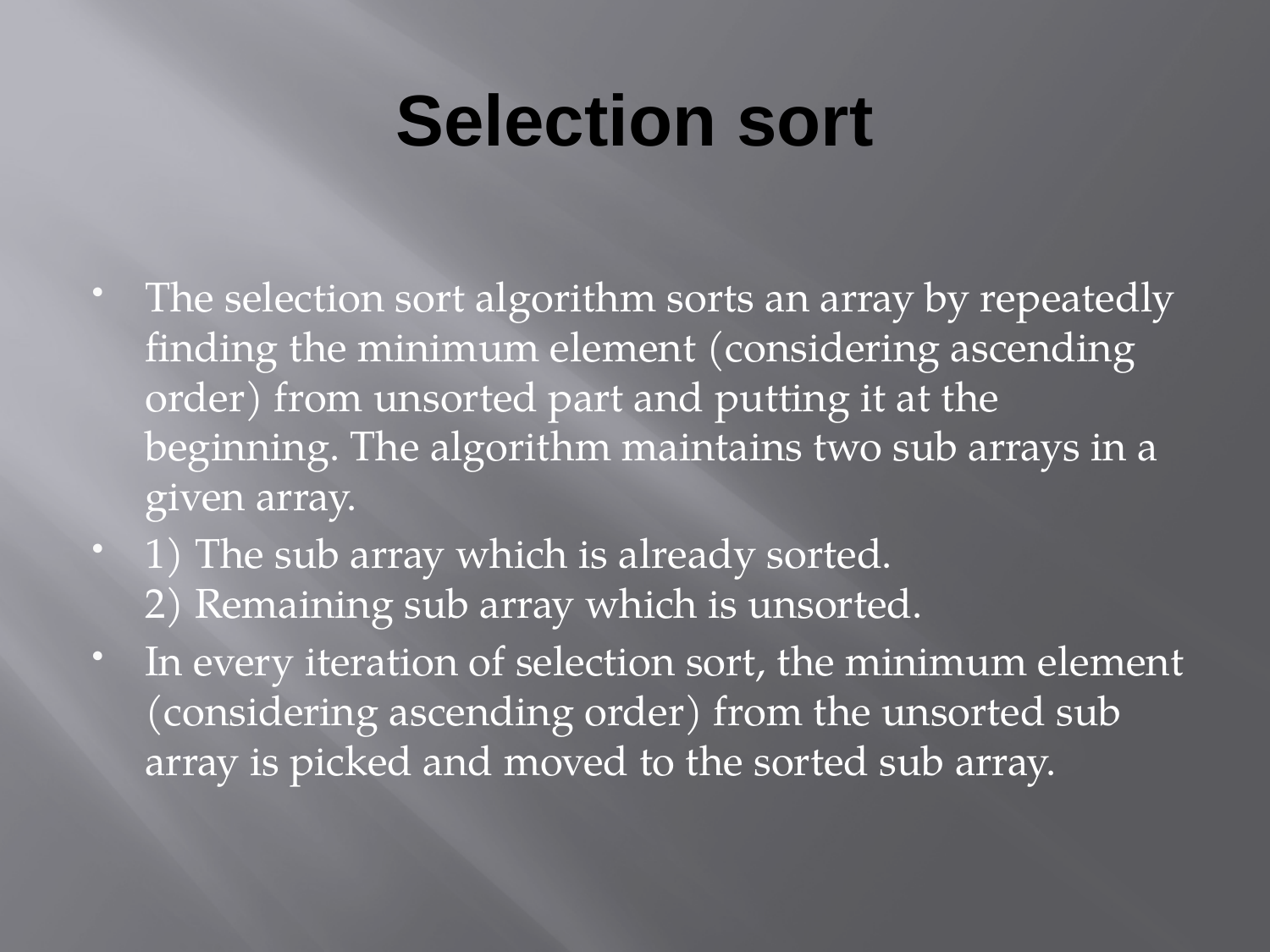

# Selection sort
The selection sort algorithm sorts an array by repeatedly finding the minimum element (considering ascending order) from unsorted part and putting it at the beginning. The algorithm maintains two sub arrays in a given array.
1) The sub array which is already sorted.
2) Remaining sub array which is unsorted.
In every iteration of selection sort, the minimum element (considering ascending order) from the unsorted sub array is picked and moved to the sorted sub array.